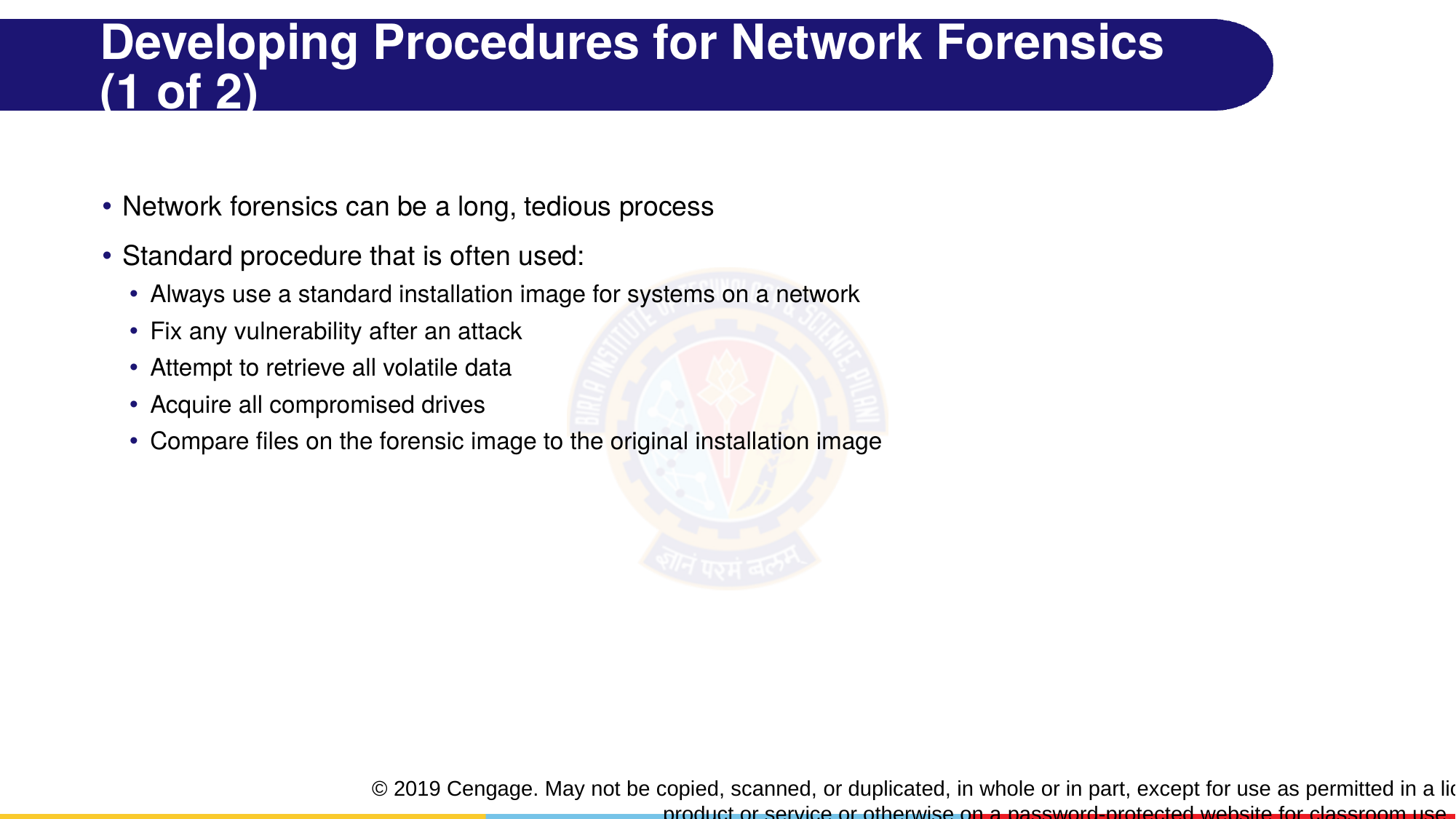

# Developing Procedures for Network Forensics (1 of 2)

Network forensics can be a long, tedious process
Standard procedure that is often used:
Always use a standard installation image for systems on a network
Fix any vulnerability after an attack
Attempt to retrieve all volatile data
Acquire all compromised drives
Compare files on the forensic image to the original installation image
© 2019 Cengage. May not be copied, scanned, or duplicated, in whole or in part, except for use as permitted in a license distributed with a certain product or service or otherwise on a password-protected website for classroom use.